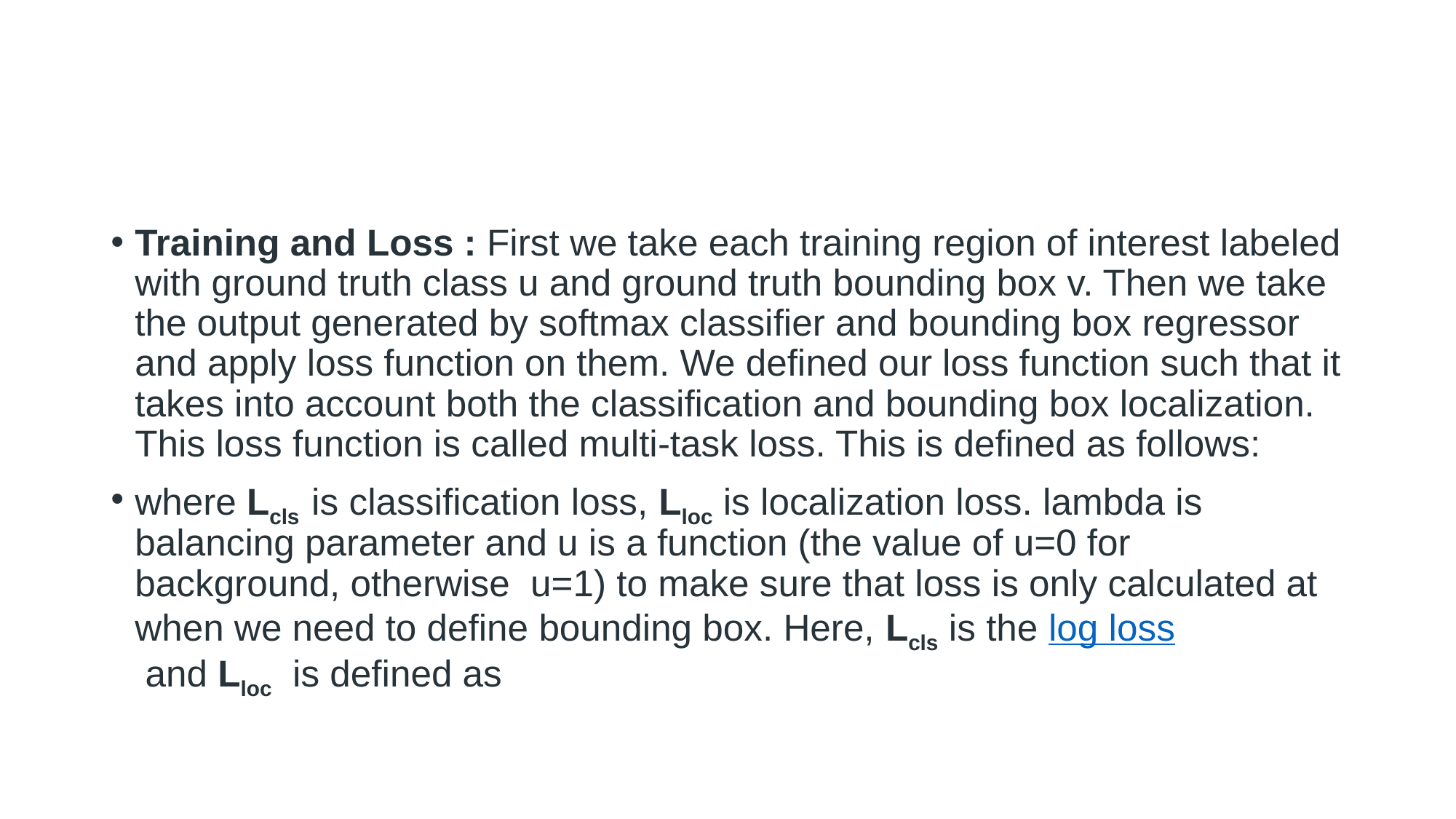

#
Training and Loss : First we take each training region of interest labeled with ground truth class u and ground truth bounding box v. Then we take the output generated by softmax classifier and bounding box regressor and apply loss function on them. We defined our loss function such that it takes into account both the classification and bounding box localization. This loss function is called multi-task loss. This is defined as follows:
where Lcls  is classification loss, Lloc is localization loss. lambda is balancing parameter and u is a function (the value of u=0 for background, otherwise  u=1) to make sure that loss is only calculated at when we need to define bounding box. Here, Lcls is the log loss and Lloc  is defined as